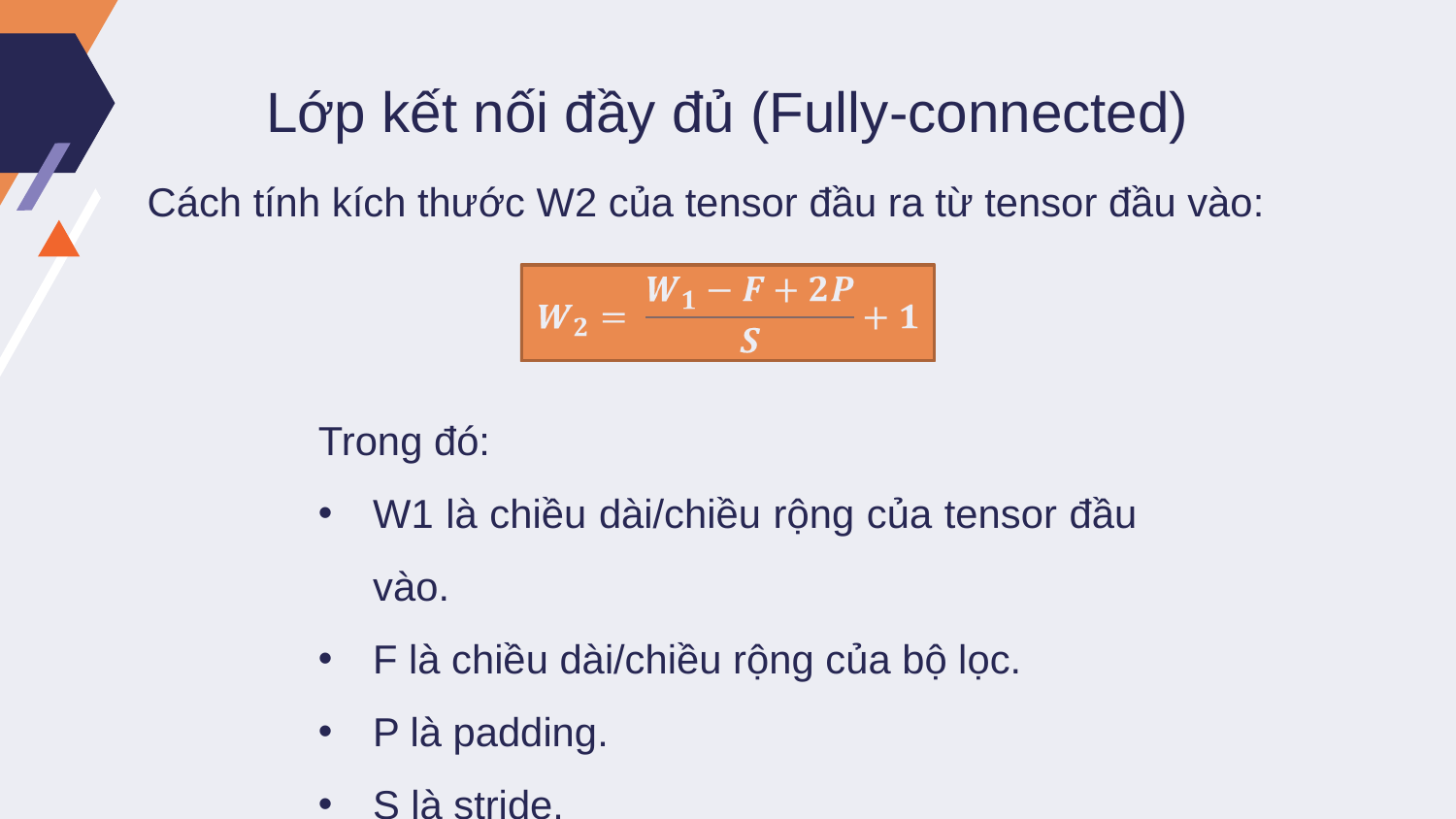

# Lớp kết nối đầy đủ (Fully-connected)
Cách tính kích thước W2 của tensor đầu ra từ tensor đầu vào:

Trong đó:
W1 là chiều dài/chiều rộng của tensor đầu vào.
F là chiều dài/chiều rộng của bộ lọc.
P là padding.
S là stride.